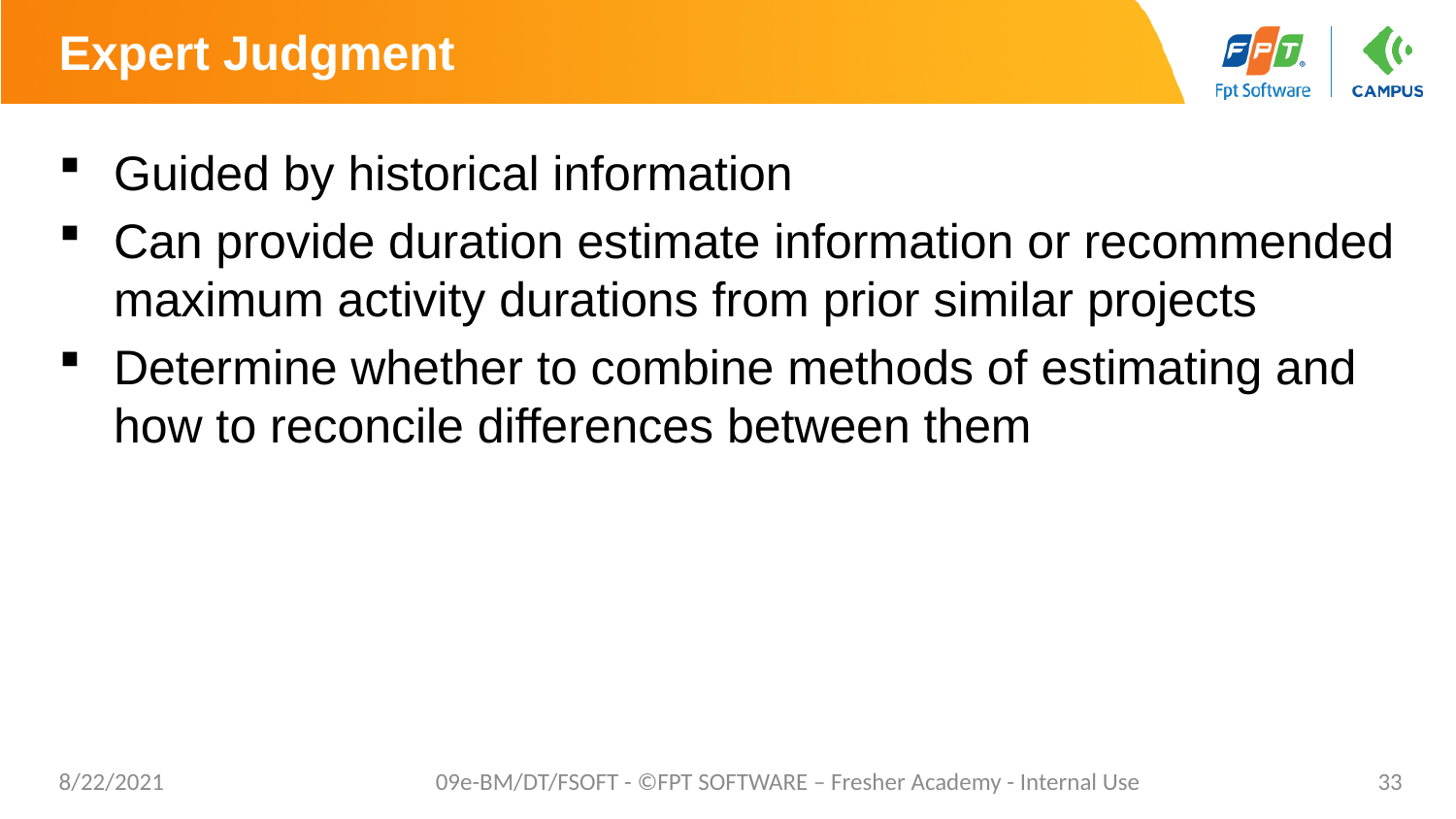

# Expert Judgment
Guided by historical information
Can provide duration estimate information or recommended maximum activity durations from prior similar projects
Determine whether to combine methods of estimating and how to reconcile differences between them
8/22/2021
09e-BM/DT/FSOFT - ©FPT SOFTWARE – Fresher Academy - Internal Use
33